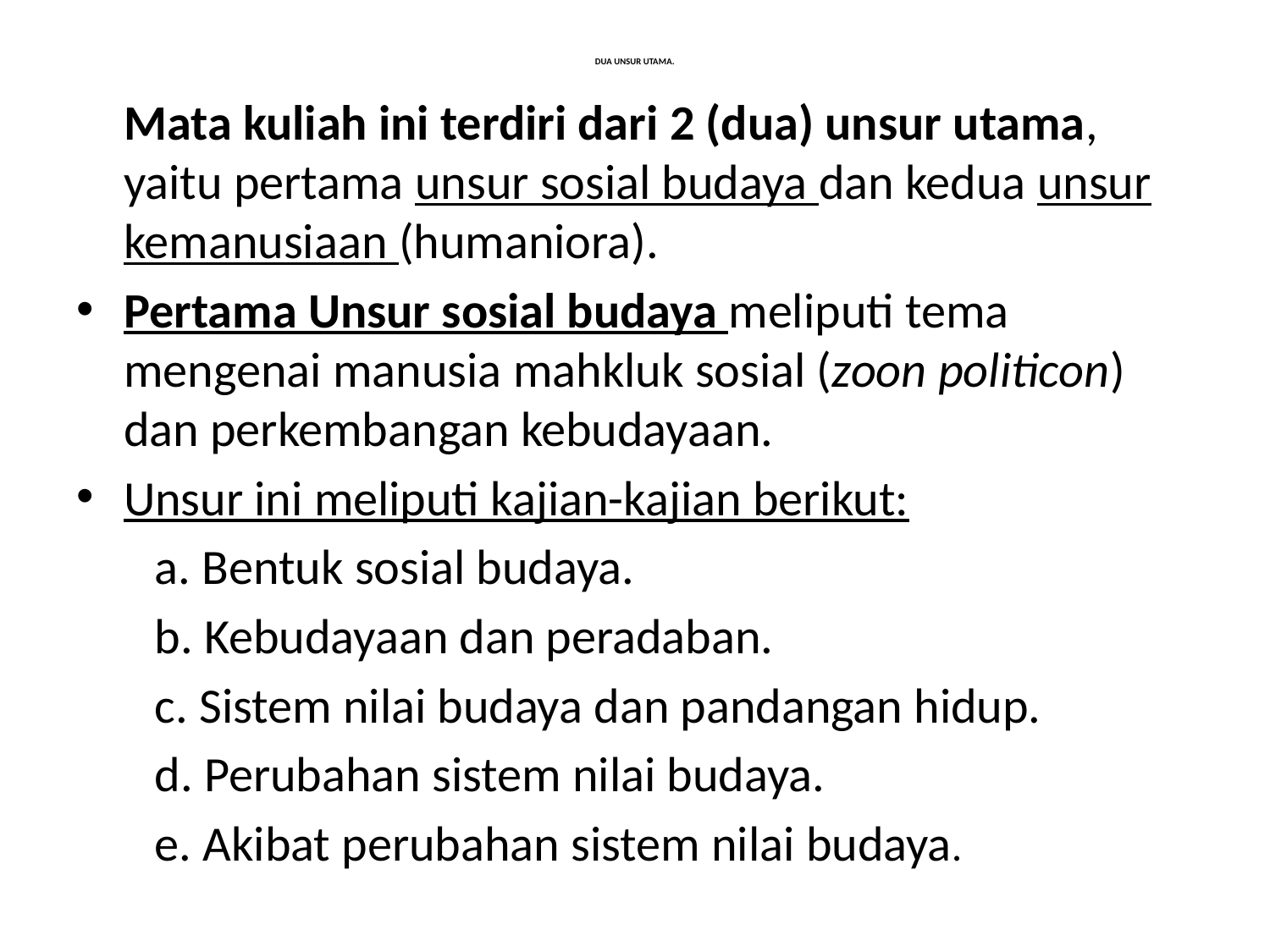

# DUA UNSUR UTAMA.
	Mata kuliah ini terdiri dari 2 (dua) unsur utama, yaitu pertama unsur sosial budaya dan kedua unsur kemanusiaan (humaniora).
Pertama Unsur sosial budaya meliputi tema mengenai manusia mahkluk sosial (zoon politicon) dan perkembangan kebudayaan.
Unsur ini meliputi kajian-kajian berikut:
       a. Bentuk sosial budaya.
       b. Kebudayaan dan peradaban.
       c. Sistem nilai budaya dan pandangan hidup.
       d. Perubahan sistem nilai budaya.
       e. Akibat perubahan sistem nilai budaya.